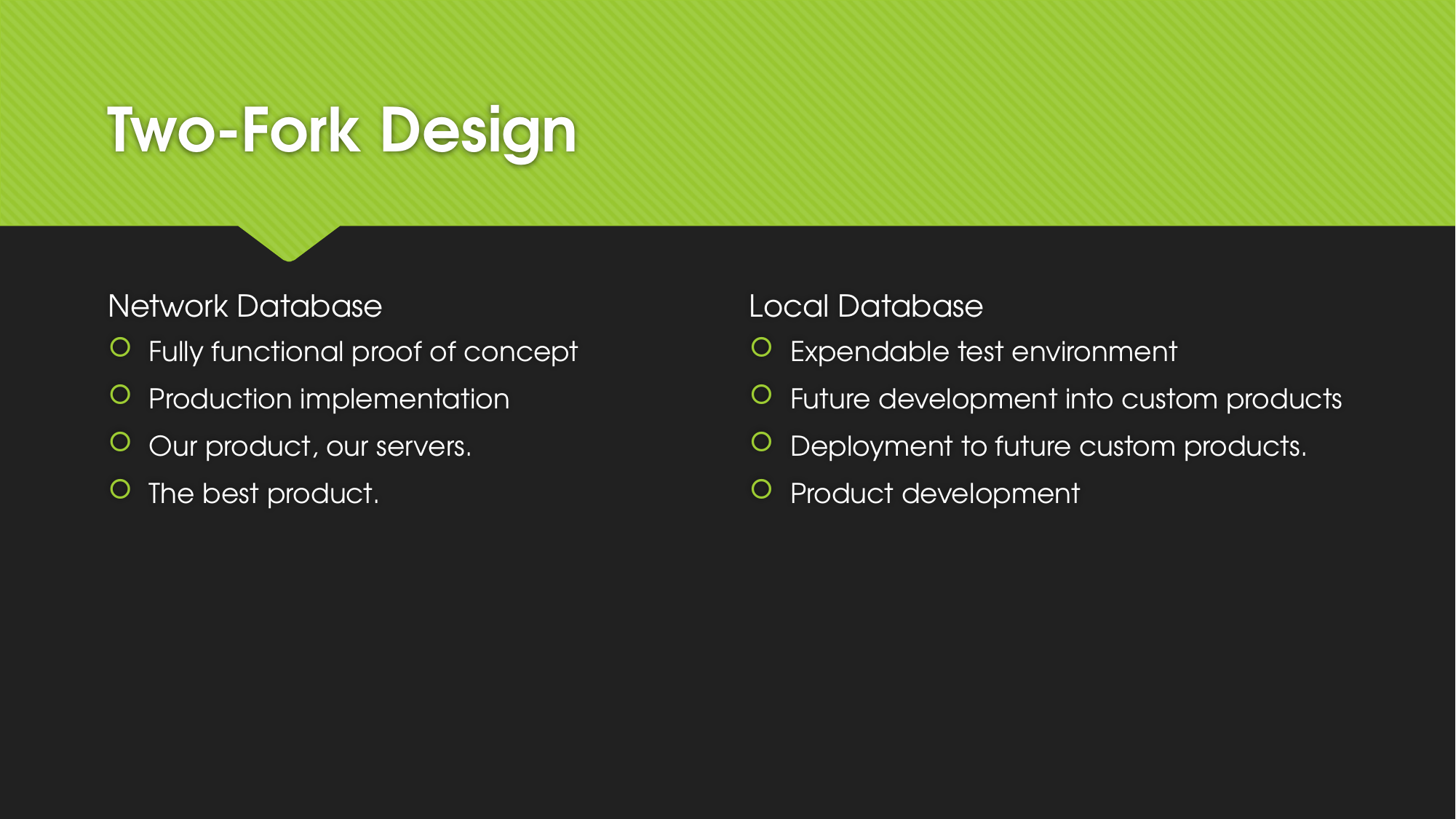

# Two-Fork Design
Network Database
Local Database
Fully functional proof of concept
Production implementation
Our product, our servers.
The best product.

Expendable test environment
Future development into custom products
Deployment to future custom products.
Product development